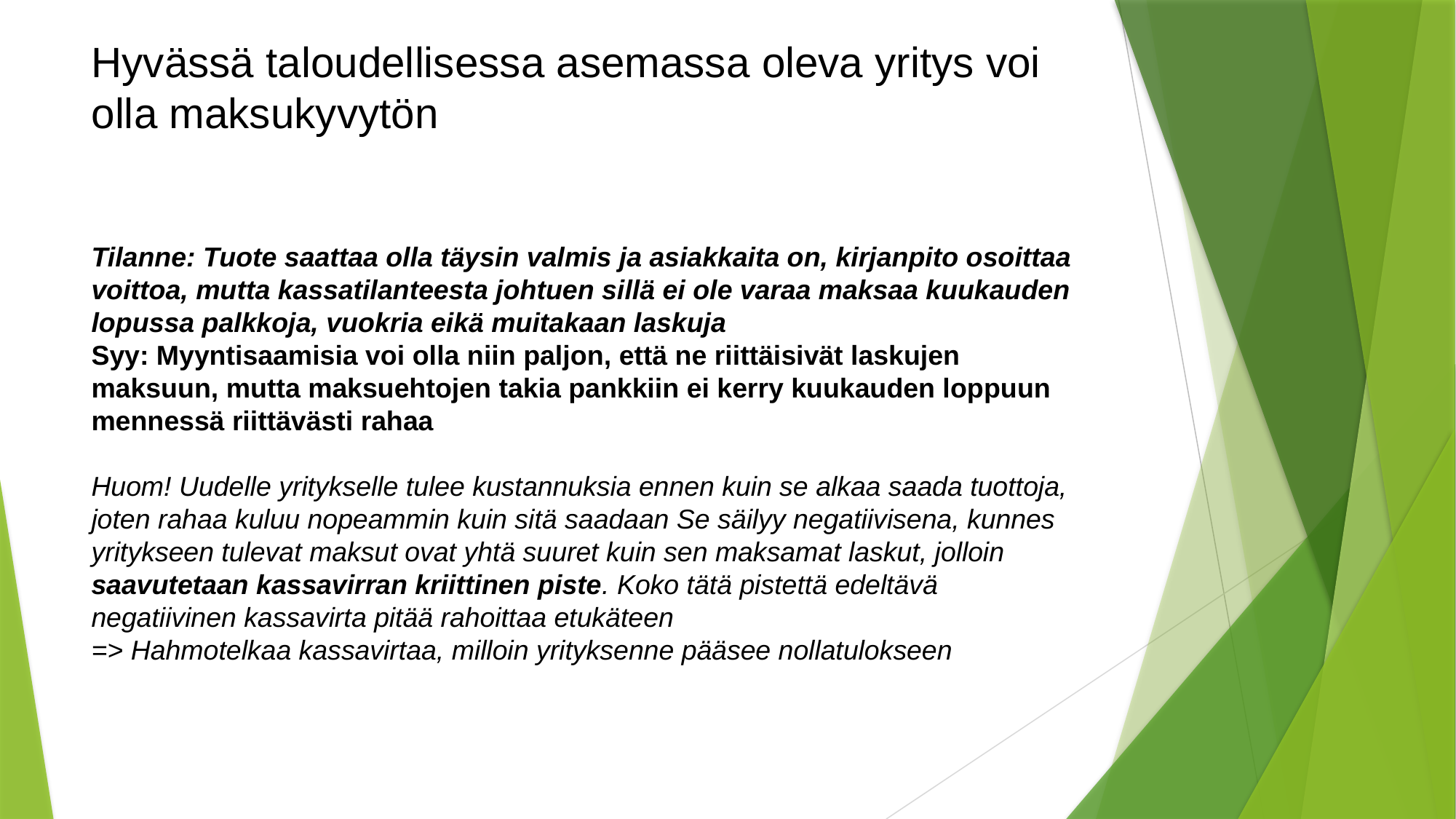

Hyvässä taloudellisessa asemassa oleva yritys voi olla maksukyvytön

Tilanne: Tuote saattaa olla täysin valmis ja asiakkaita on, kirjanpito osoittaa voittoa, mutta kassatilanteesta johtuen sillä ei ole varaa maksaa kuukauden lopussa palkkoja, vuokria eikä muitakaan laskuja
Syy: Myyntisaamisia voi olla niin paljon, että ne riittäisivät laskujen maksuun, mutta maksuehtojen takia pankkiin ei kerry kuukauden loppuun mennessä riittävästi rahaa

Huom! Uudelle yritykselle tulee kustannuksia ennen kuin se alkaa saada tuottoja, joten rahaa kuluu nopeammin kuin sitä saadaan Se säilyy negatiivisena, kunnes yritykseen tulevat maksut ovat yhtä suuret kuin sen maksamat laskut, jolloin saavutetaan kassavirran kriittinen piste. Koko tätä pistettä edeltävä negatiivinen kassavirta pitää rahoittaa etukäteen
=> Hahmotelkaa kassavirtaa, milloin yrityksenne pääsee nollatulokseen